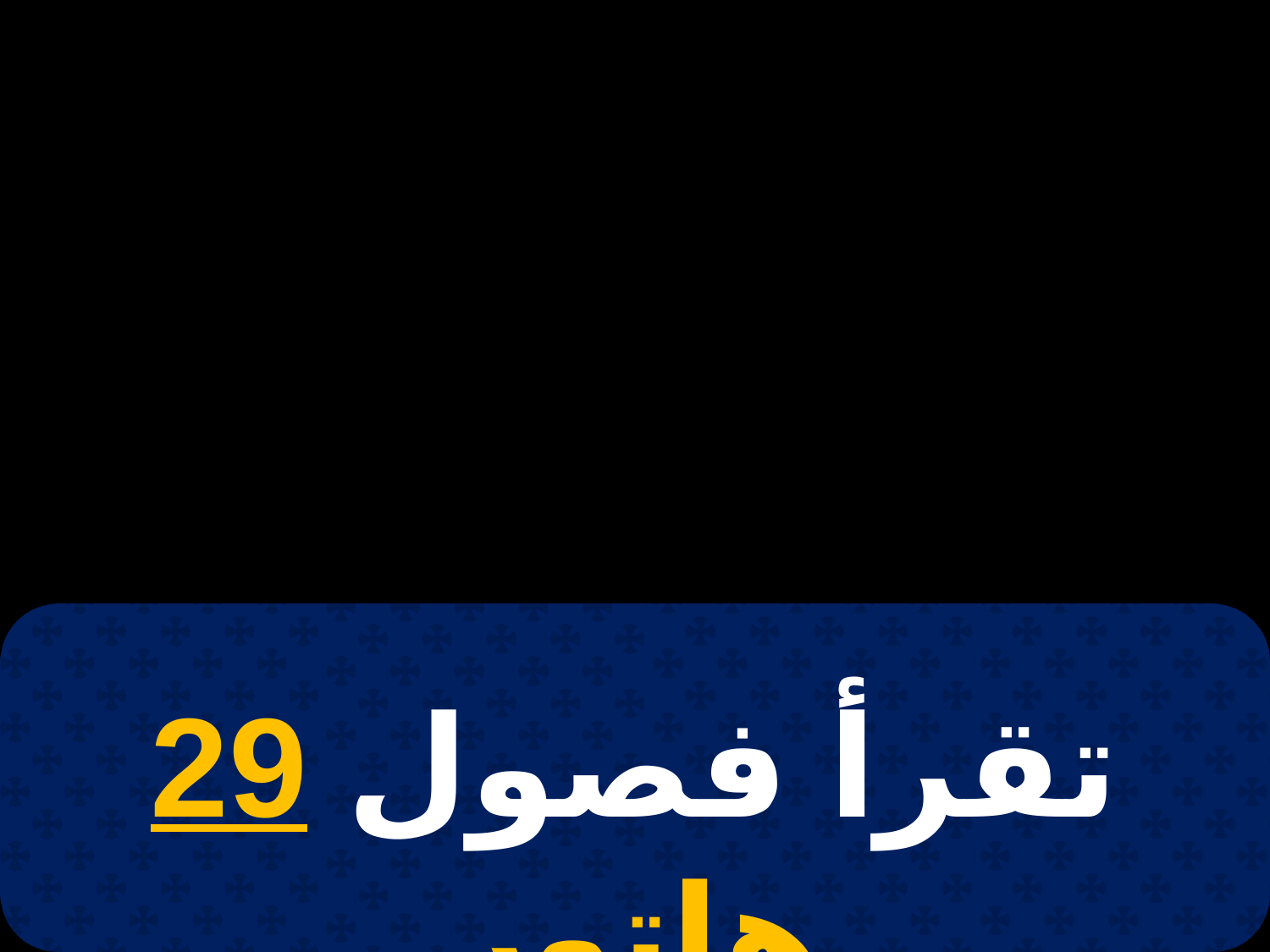

# 18 بابه
تقرأ فصول 29 هاتور